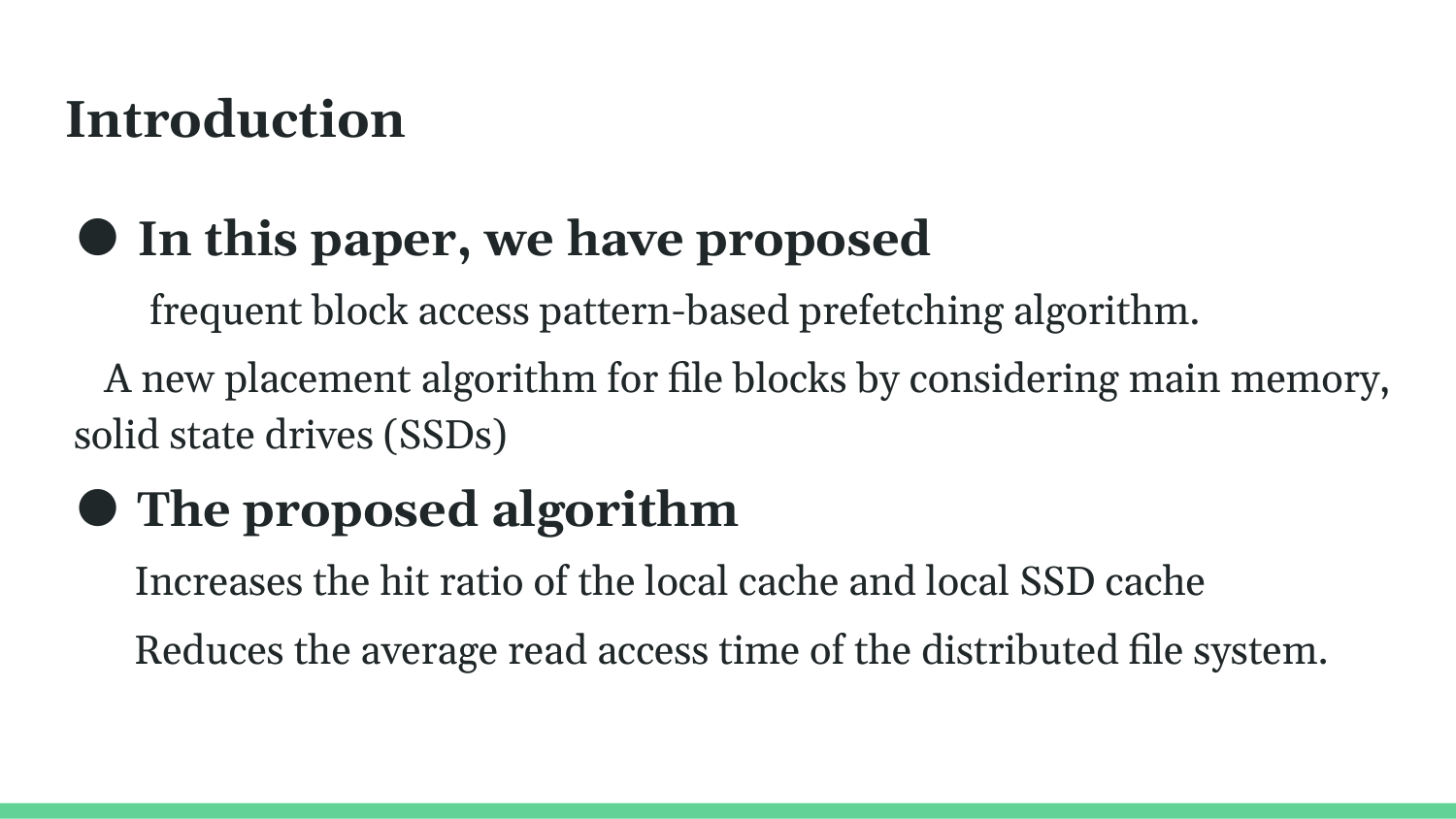

# Introduction
In this paper, we have proposed
           frequent block access pattern-based prefetching algorithm.
     A new placement algorithm for file blocks by considering main memory,  solid state drives (SSDs)
The proposed algorithm
         Increases the hit ratio of the local cache and local SSD cache
         Reduces the average read access time of the distributed file system.